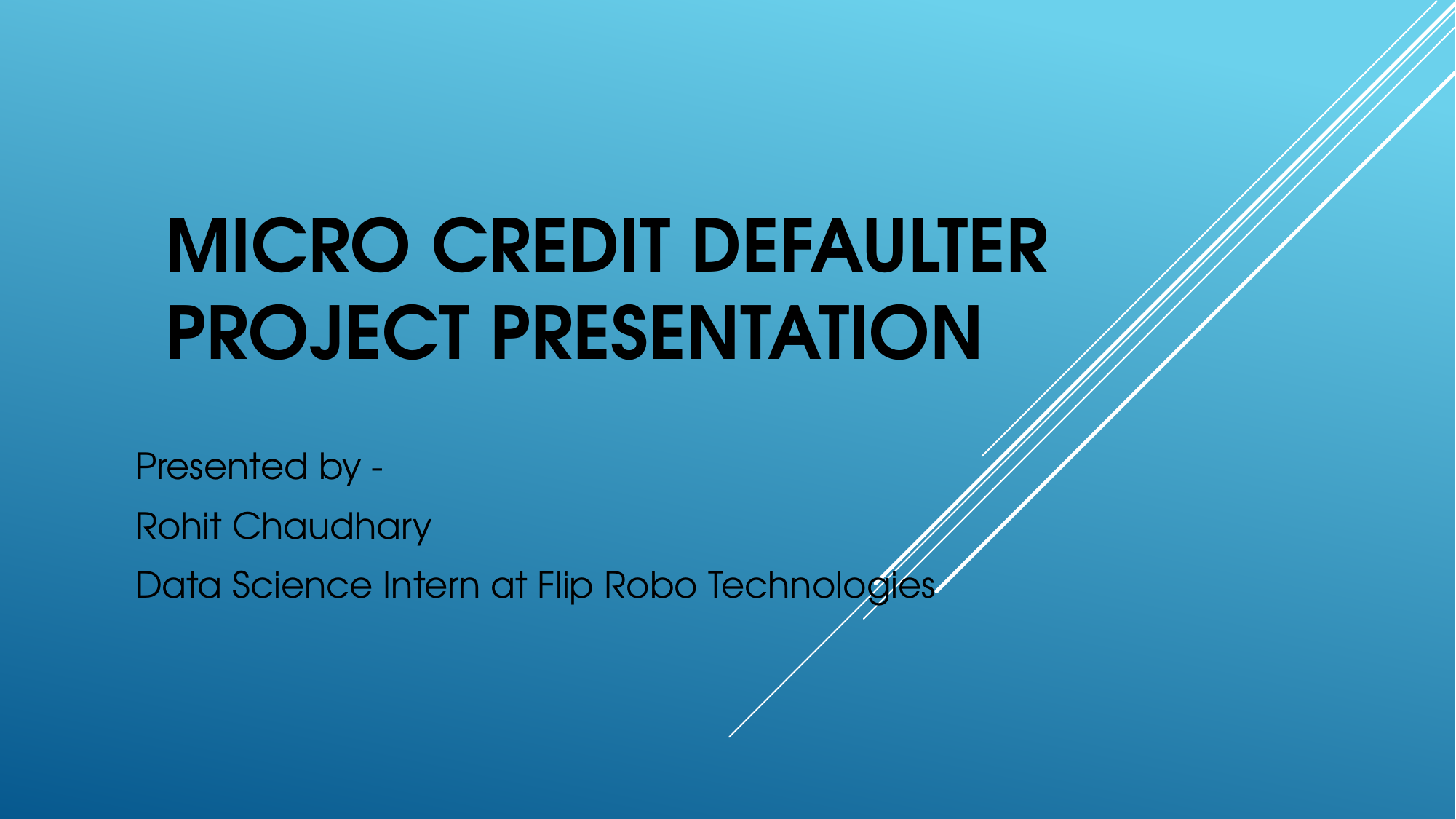

# Micro Credit Defaulter Project Presentation
Presented by -
Rohit Chaudhary
Data Science Intern at Flip Robo Technologies